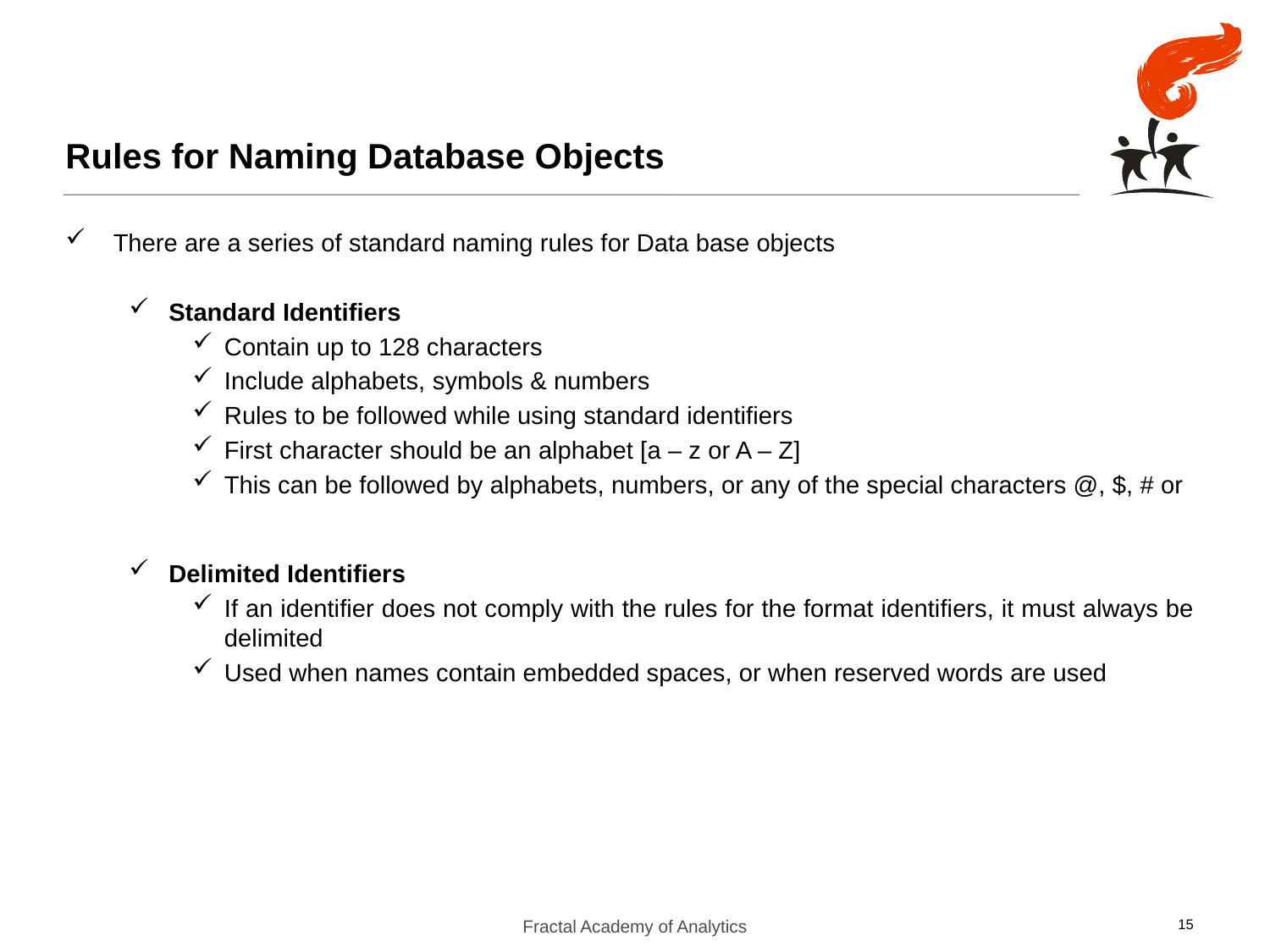

Rules for Naming Database Objects
There are a series of standard naming rules for Data base objects

Standard Identifiers
Contain up to 128 characters
Include alphabets, symbols & numbers
Rules to be followed while using standard identifiers
First character should be an alphabet [a – z or A – Z]
This can be followed by alphabets, numbers, or any of the special characters @, $, # or

Delimited Identifiers
If an identifier does not comply with the rules for the format identifiers, it must always be delimited
Used when names contain embedded spaces, or when reserved words are used
Fractal Academy of Analytics
15